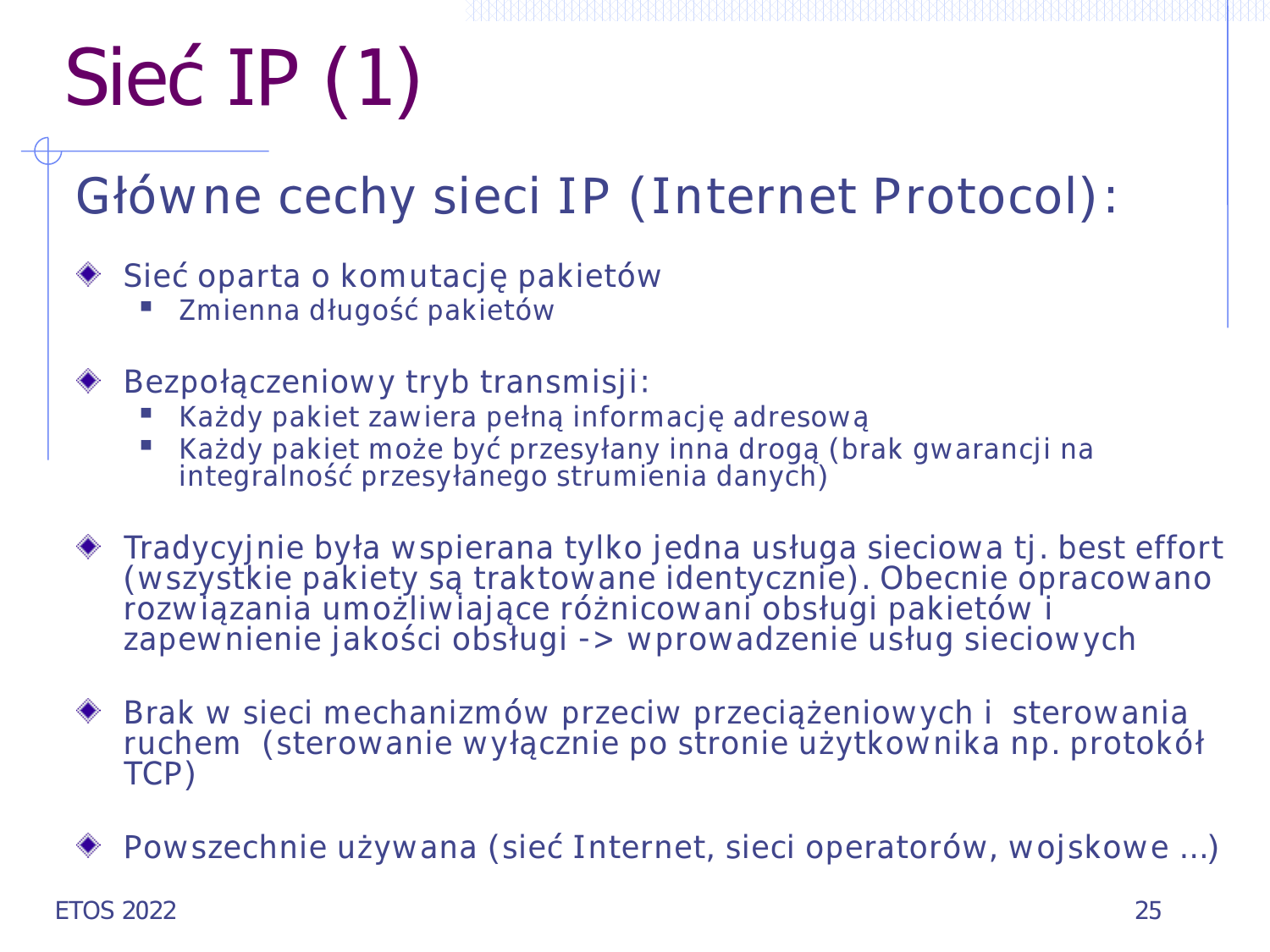

# Sieć IP (1)
Główne cechy sieci IP (Internet Protocol):

Sieć oparta o komutację pakietów
Zmienna długość pakietów

Bezpołączeniowy tryb transmisji:
Każdy pakiet zawiera pełną informację adresową
Każdy pakiet może być przesyłany inna drogą (brak gwarancji na integralność przesyłanego strumienia danych)

Tradycyjnie była wspierana tylko jedna usługa sieciowa tj. best effort (wszystkie pakiety są traktowane identycznie). Obecnie opracowano rozwiązania umożliwiające różnicowani obsługi pakietów i zapewnienie jakości obsługi -> wprowadzenie usług sieciowych

Brak w sieci mechanizmów przeciw przeciążeniowych i  sterowania ruchem  (sterowanie wyłącznie po stronie użytkownika np. protokół TCP)

Powszechnie używana (sieć Internet, sieci operatorów, wojskowe ...)
ETOS 2022
25